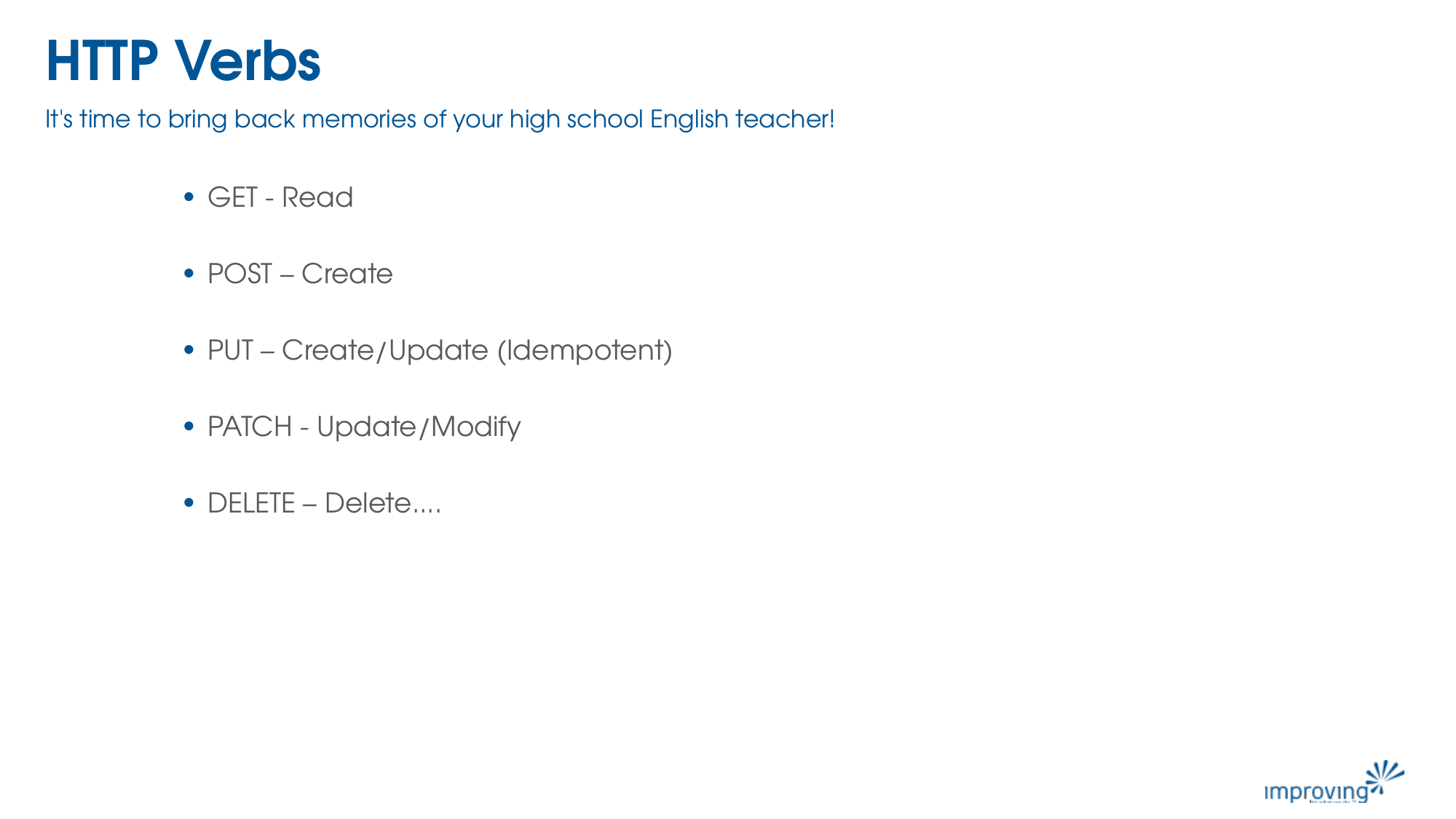

# HTTP Verbs
It's time to bring back memories of your high school English teacher!
GET - Read

POST – Create

PUT – Create/Update (Idempotent)

PATCH - Update/Modify

DELETE – Delete....